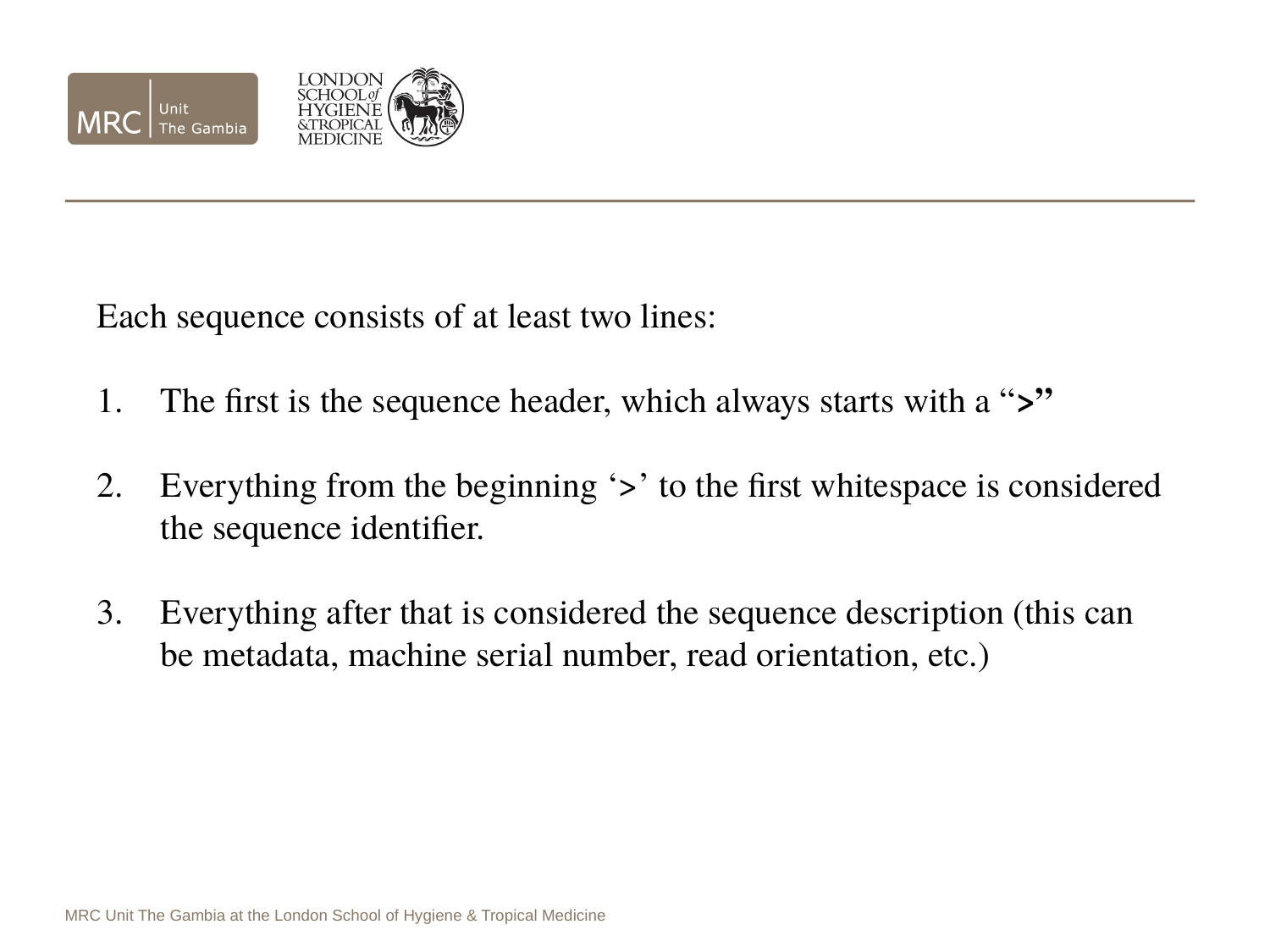

Each sequence consists of at least two lines:

The first is the sequence header, which always starts with a “>”

Everything from the beginning ‘>’ to the first whitespace is considered the sequence identifier.

Everything after that is considered the sequence description (this can be metadata, machine serial number, read orientation, etc.)